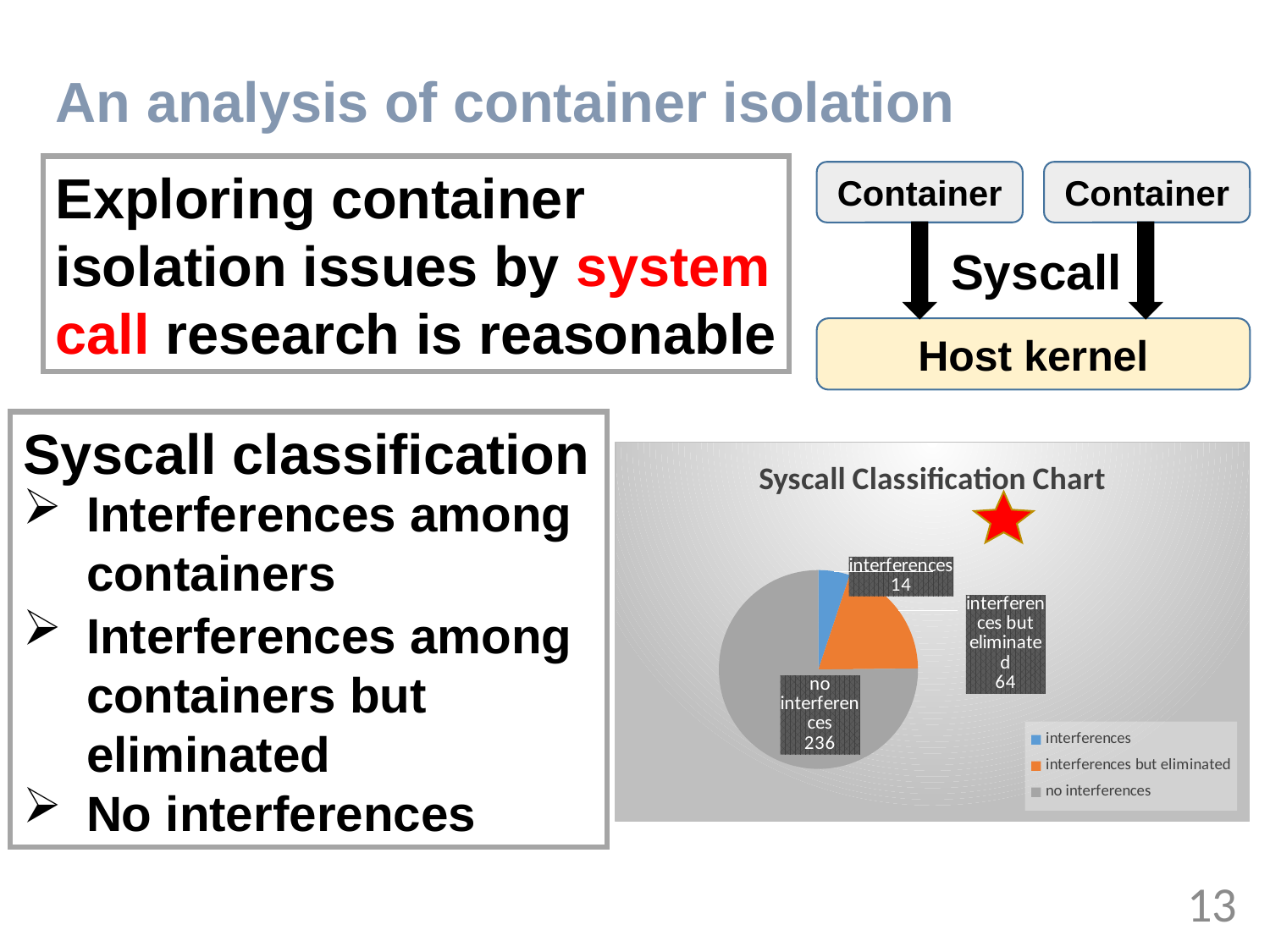

# An analysis of container isolation
Exploring container isolation issues by system call research is reasonable
Container
Container

Syscall
Host kernel
Syscall classification

Interferences among containers but eliminated
No interferences

### Chart: Syscall Classification Chart

| Category |  |
|---|---|
| interferences | 16.0 |
| interferences but eliminated | 62.0 |
| no interferences | 236.0 |
Interferences among containers

13